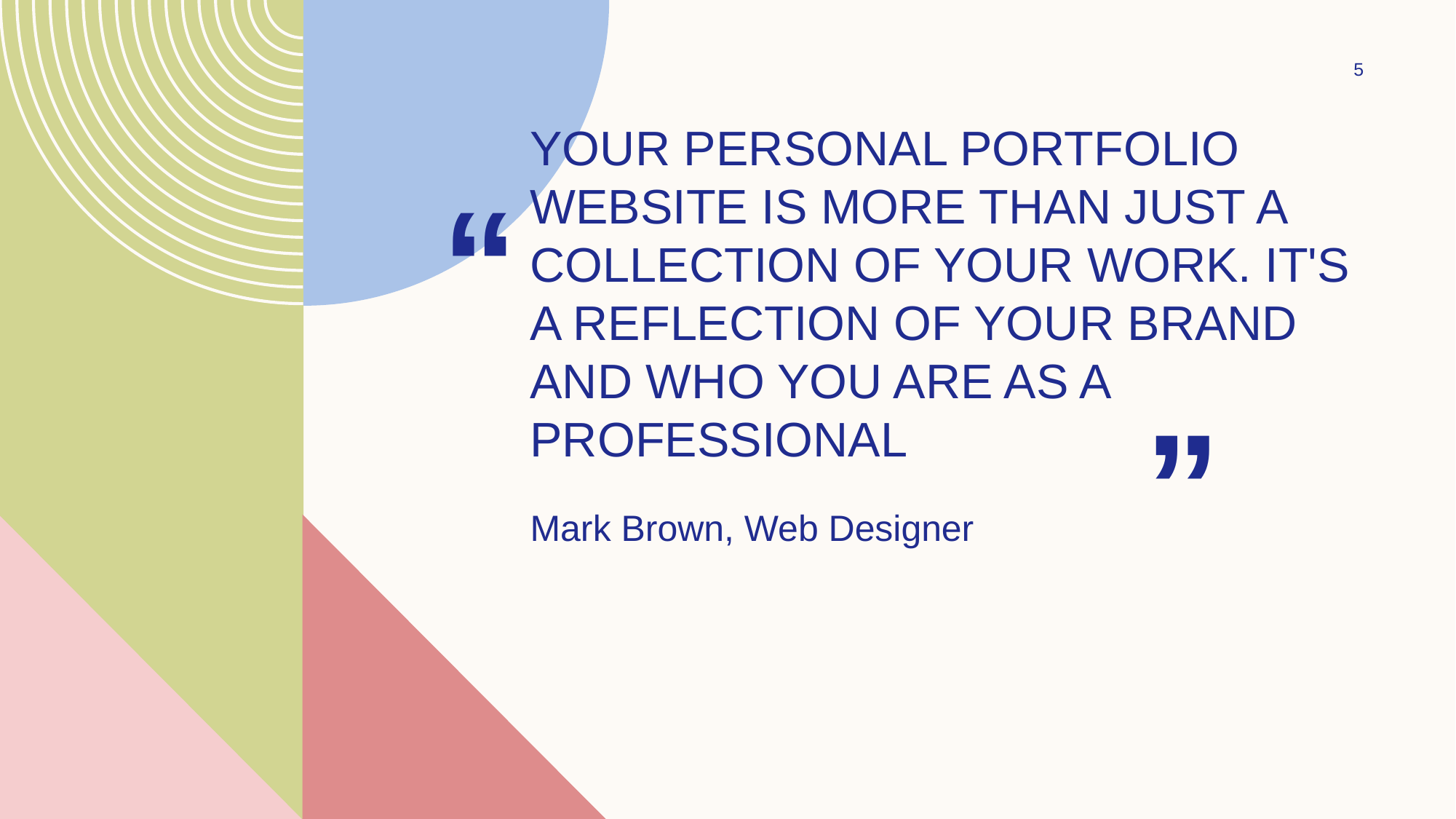

5
# Your personal portfolio website is more than just a collection of your work. It's a reflection of your brand and who you are as a professional
“
”
Mark Brown, Web Designer